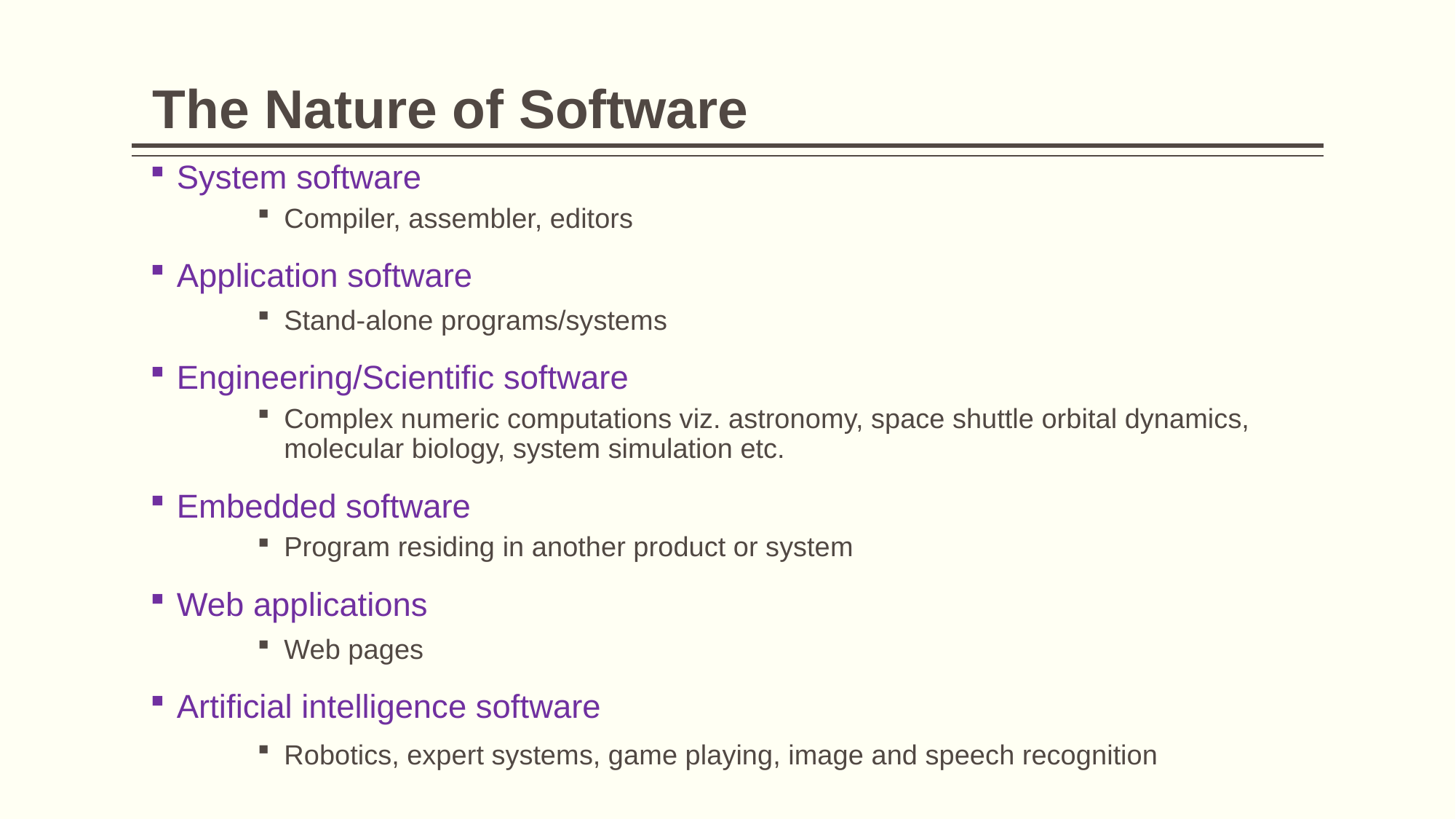

# The Nature of Software
System software
Compiler, assembler, editors
Application software
Stand-alone programs/systems
Engineering/Scientific software
Complex numeric computations viz. astronomy, space shuttle orbital dynamics, molecular biology, system simulation etc.
Embedded software
Program residing in another product or system
Web applications
Web pages
Artificial intelligence software
Robotics, expert systems, game playing, image and speech recognition